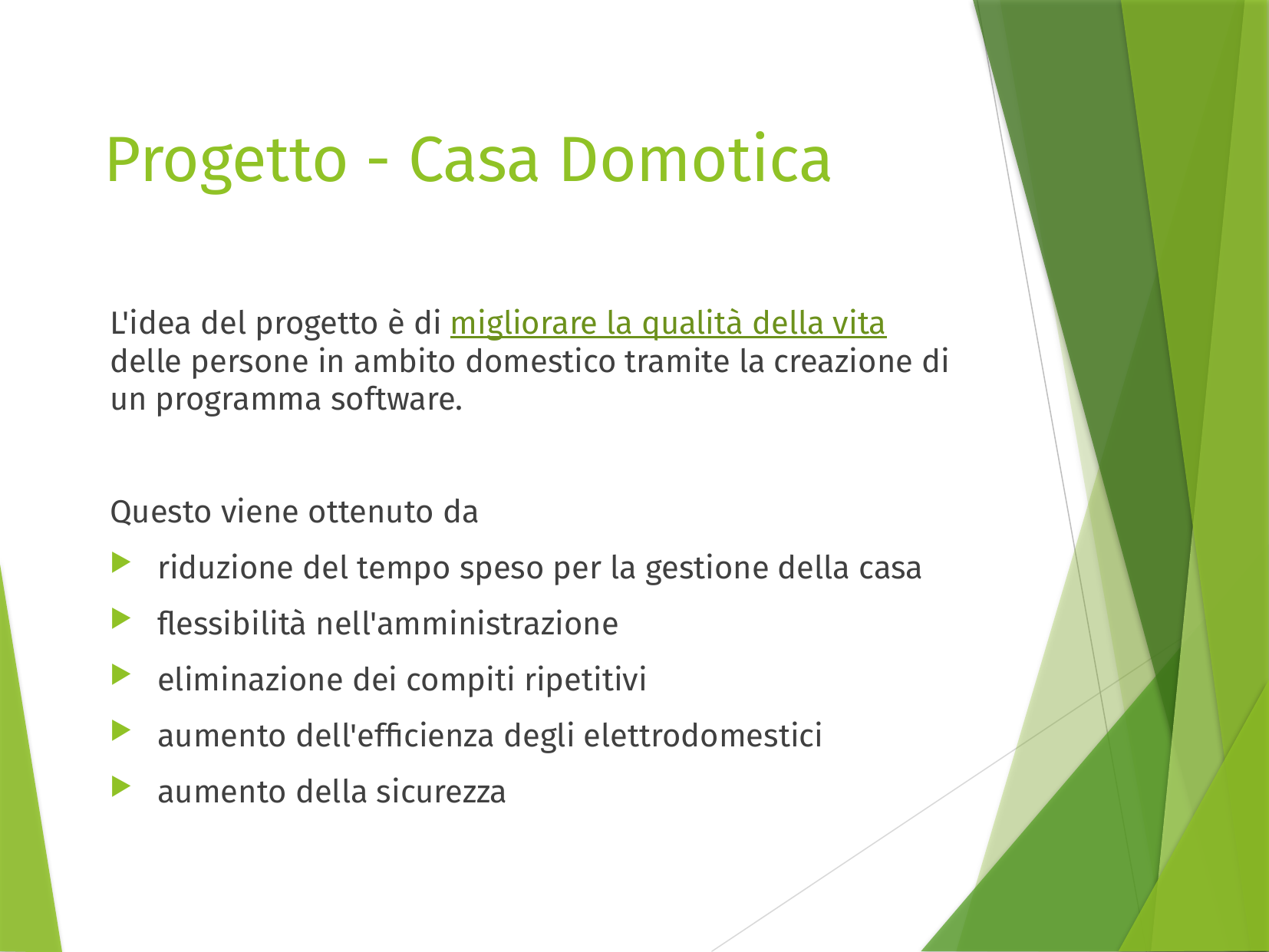

# Progetto - Casa Domotica
L'idea del progetto è di migliorare la qualità della vita delle persone in ambito domestico tramite la creazione di un programma software.

Questo viene ottenuto da
riduzione del tempo speso per la gestione della casa
flessibilità nell'amministrazione
eliminazione dei compiti ripetitivi
aumento dell'efficienza degli elettrodomestici
aumento della sicurezza